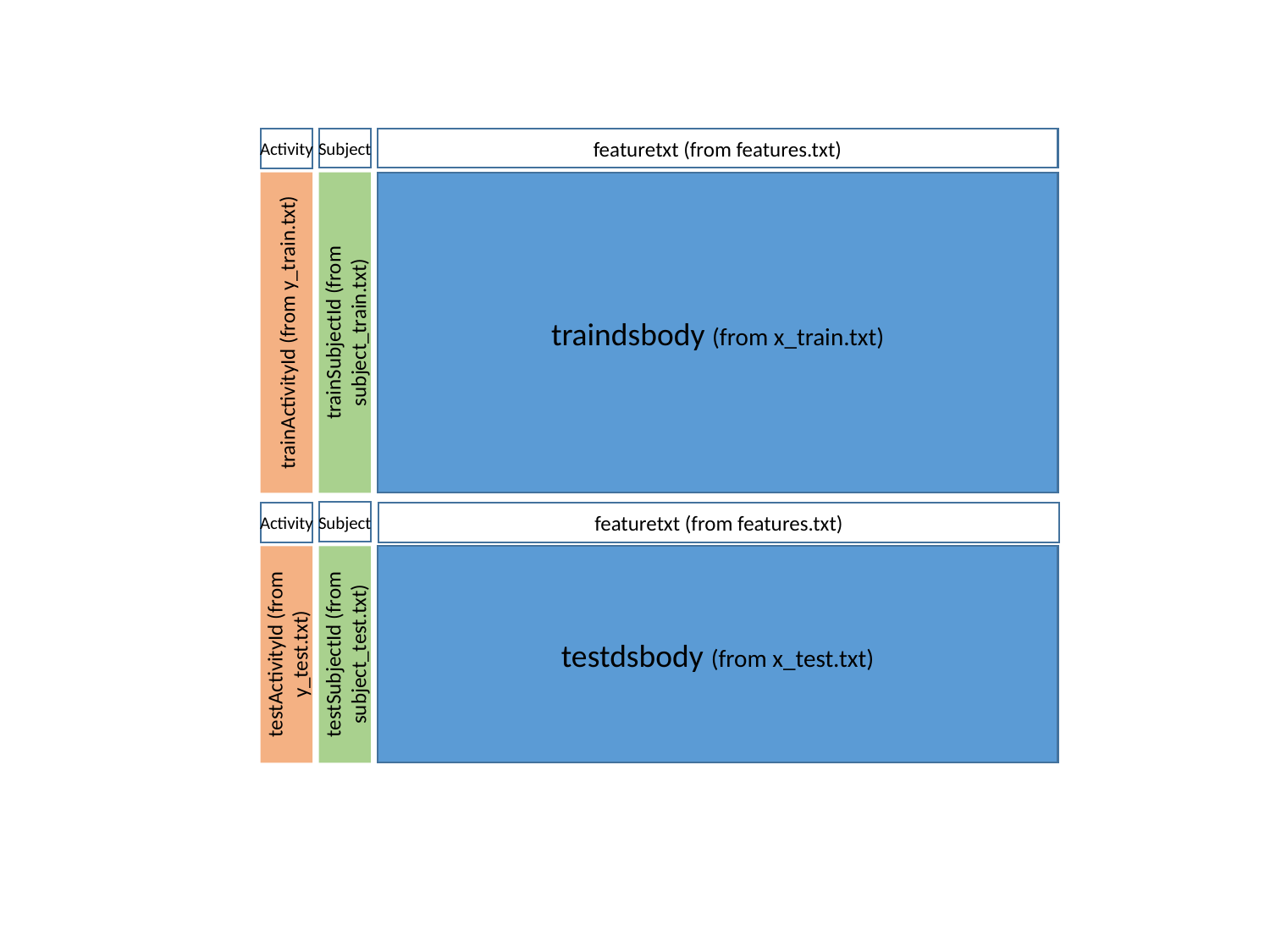

Subject
featuretxt (from features.txt)
Activity
trainActivityId (from y_train.txt)
trainSubjectId (from subject_train.txt)
traindsbody (from x_train.txt)
Subject
Activity
featuretxt (from features.txt)
testActivityId (from y_test.txt)
testSubjectId (from subject_test.txt)
testdsbody (from x_test.txt)